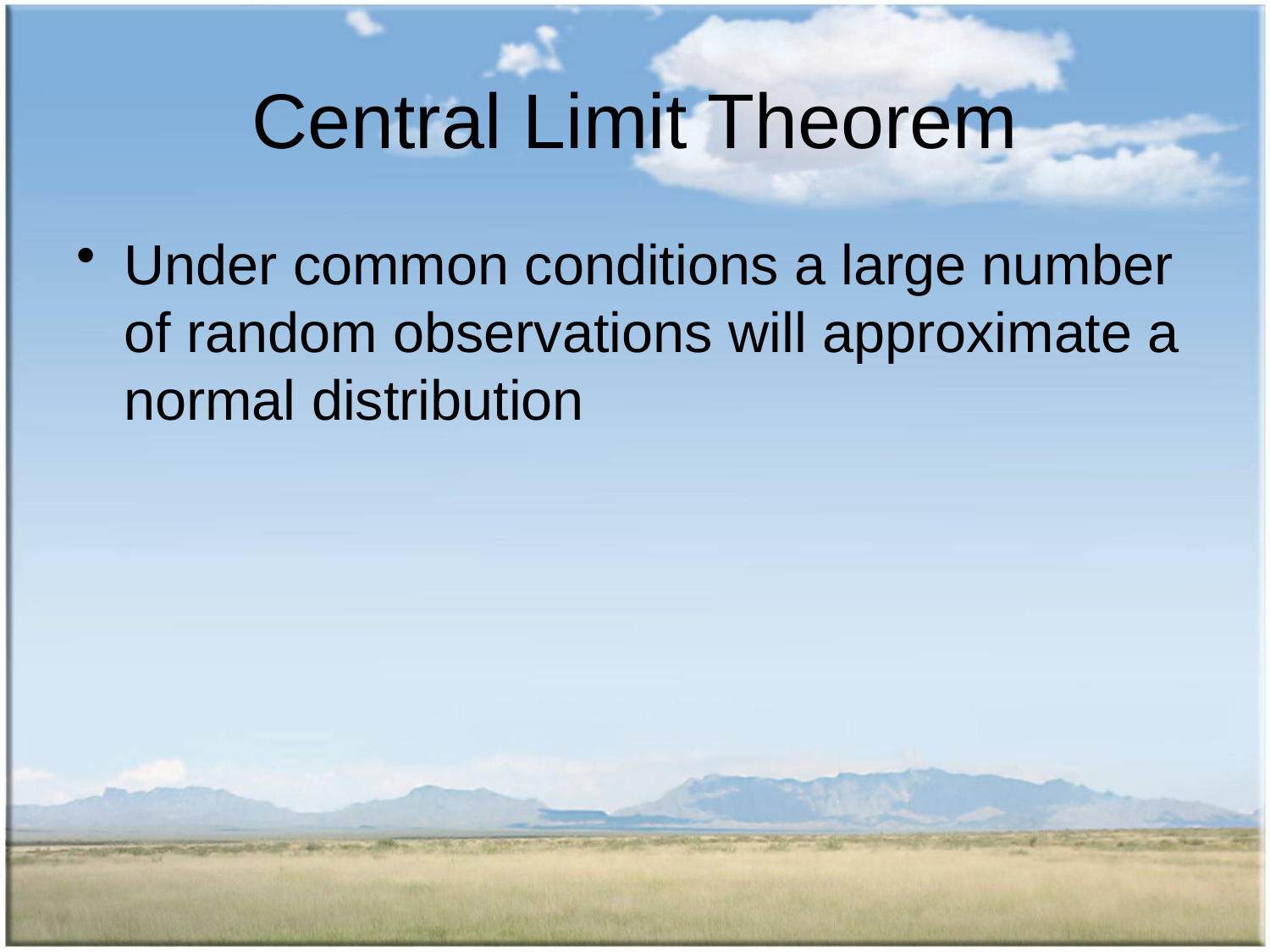

# Central Limit Theorem
Under common conditions a large number of random observations will approximate a normal distribution